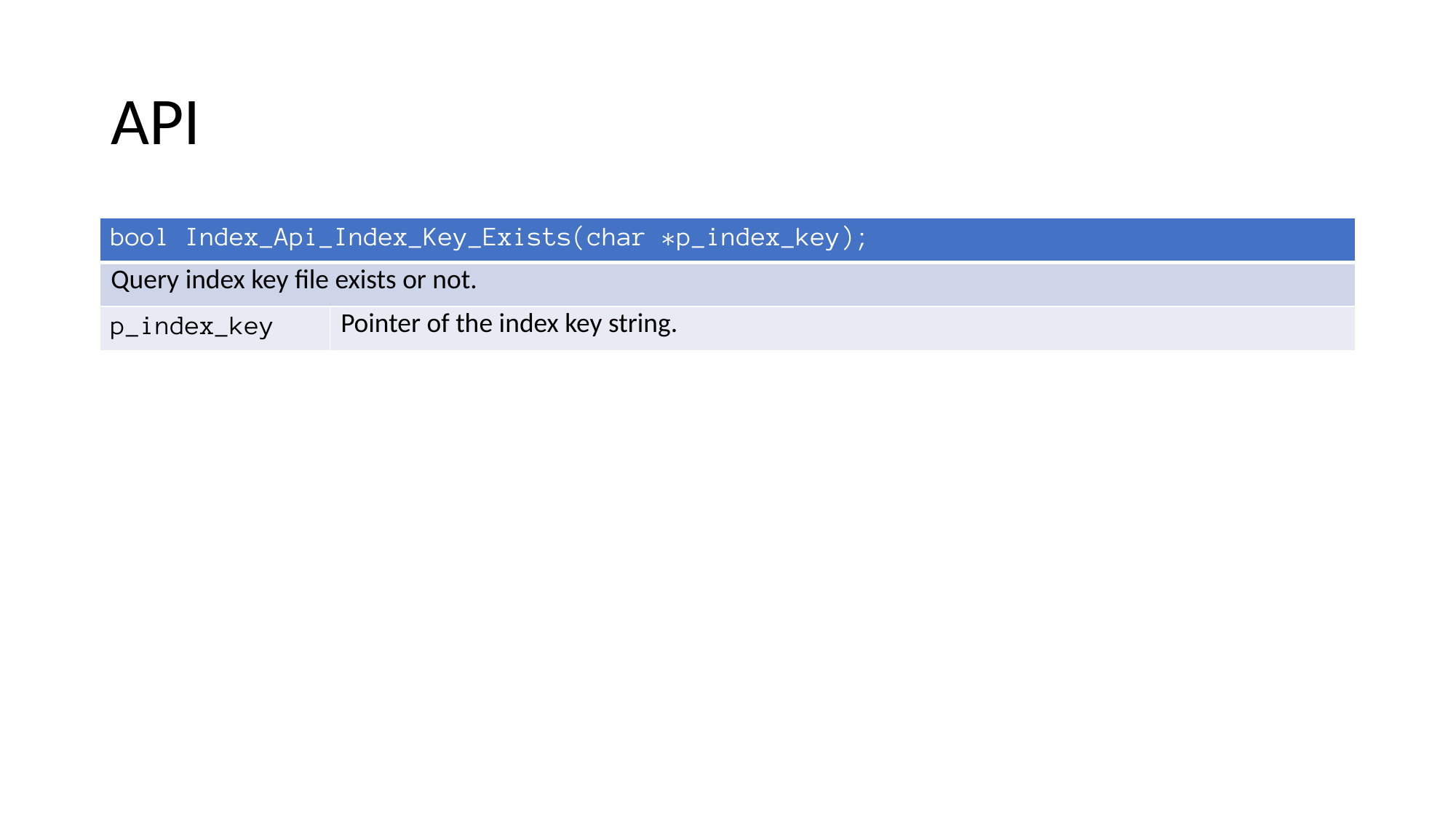

# API
| bool Index\_Api\_Index\_Key\_Exists(char \*p\_index\_key); |  |
| --- | --- |
| Query index key file exists or not. |  |
| p\_index\_key | Pointer of the index key string. |